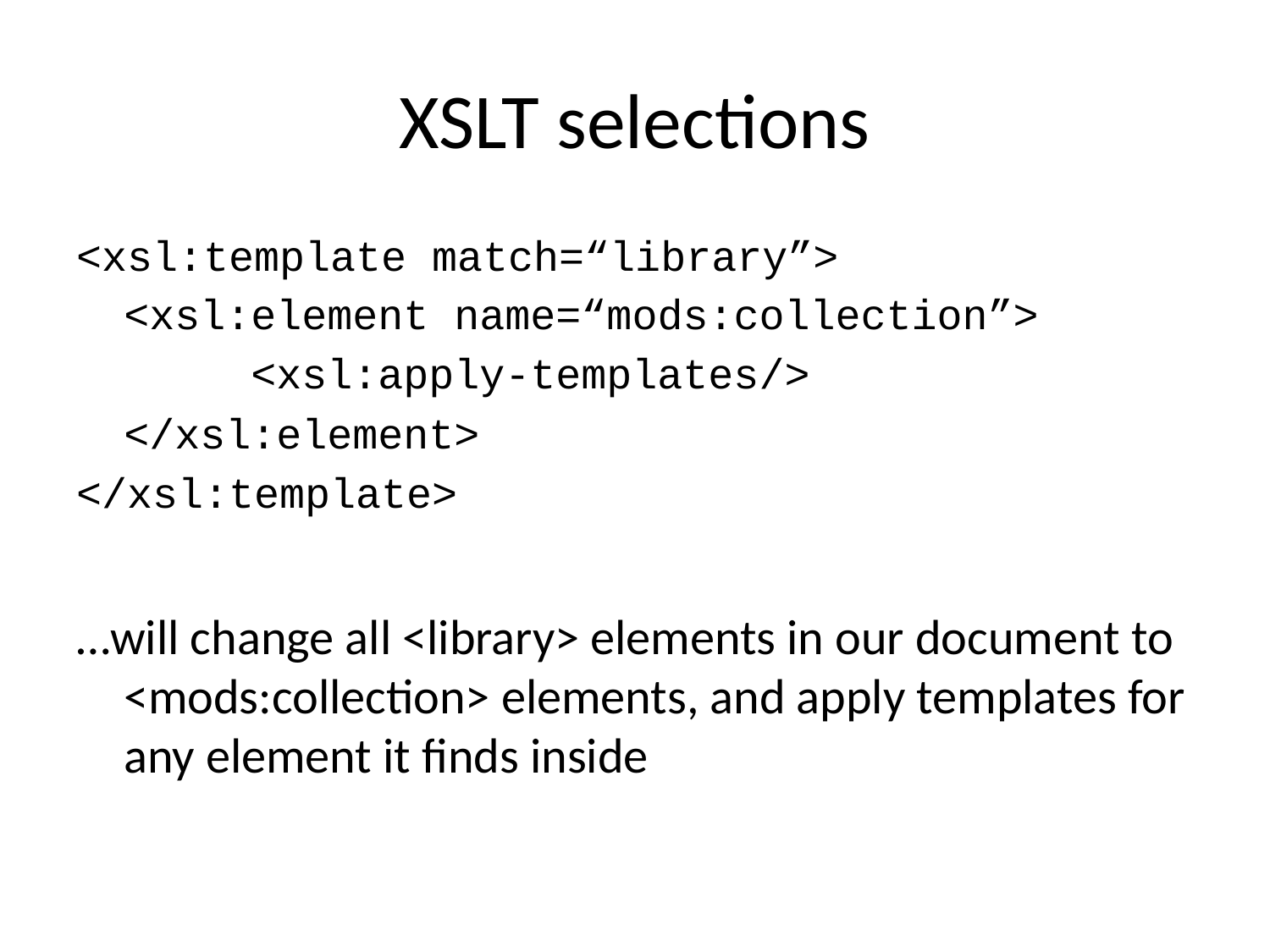

# XSLT selections
<xsl:template match=“library”>
	<xsl:element name=“mods:collection”>
		<xsl:apply-templates/>
	</xsl:element>
</xsl:template>

…will change all <library> elements in our document to <mods:collection> elements, and apply templates for any element it finds inside